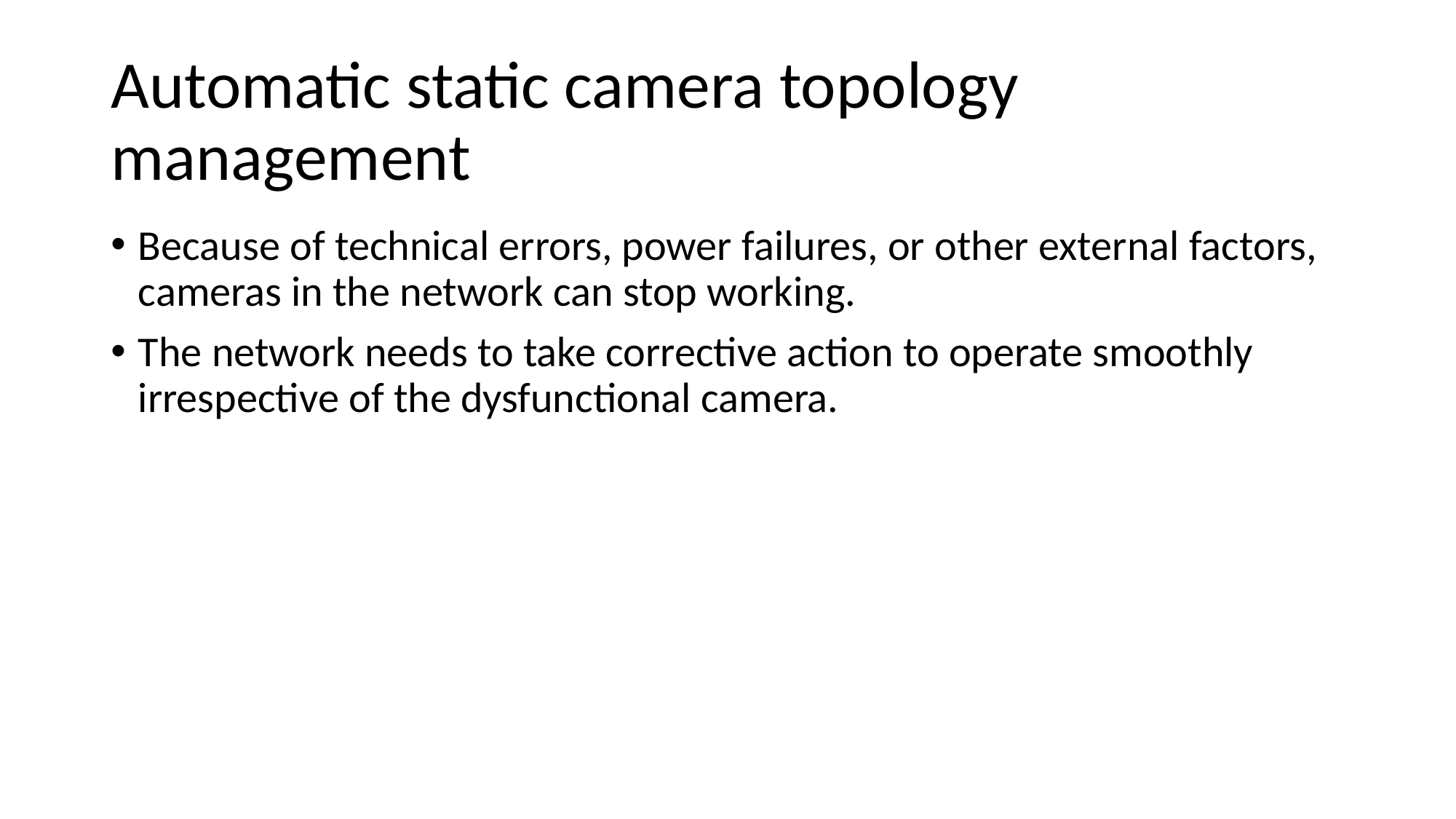

# Automatic static camera topology management
Because of technical errors, power failures, or other external factors, cameras in the network can stop working.
The network needs to take corrective action to operate smoothly irrespective of the dysfunctional camera.